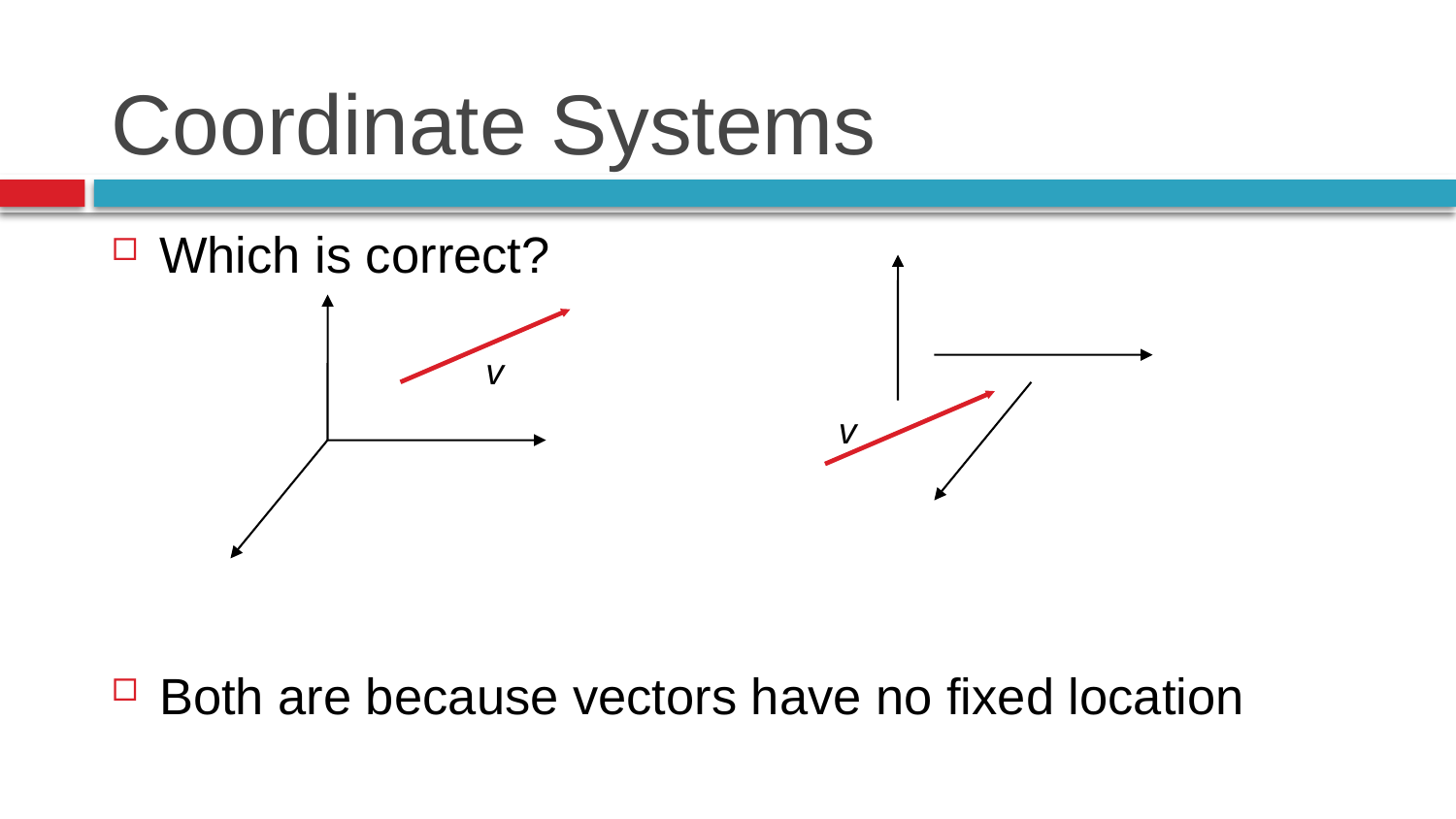

# Coordinate Systems
Which is correct?

Both are because vectors have no fixed location

v

v